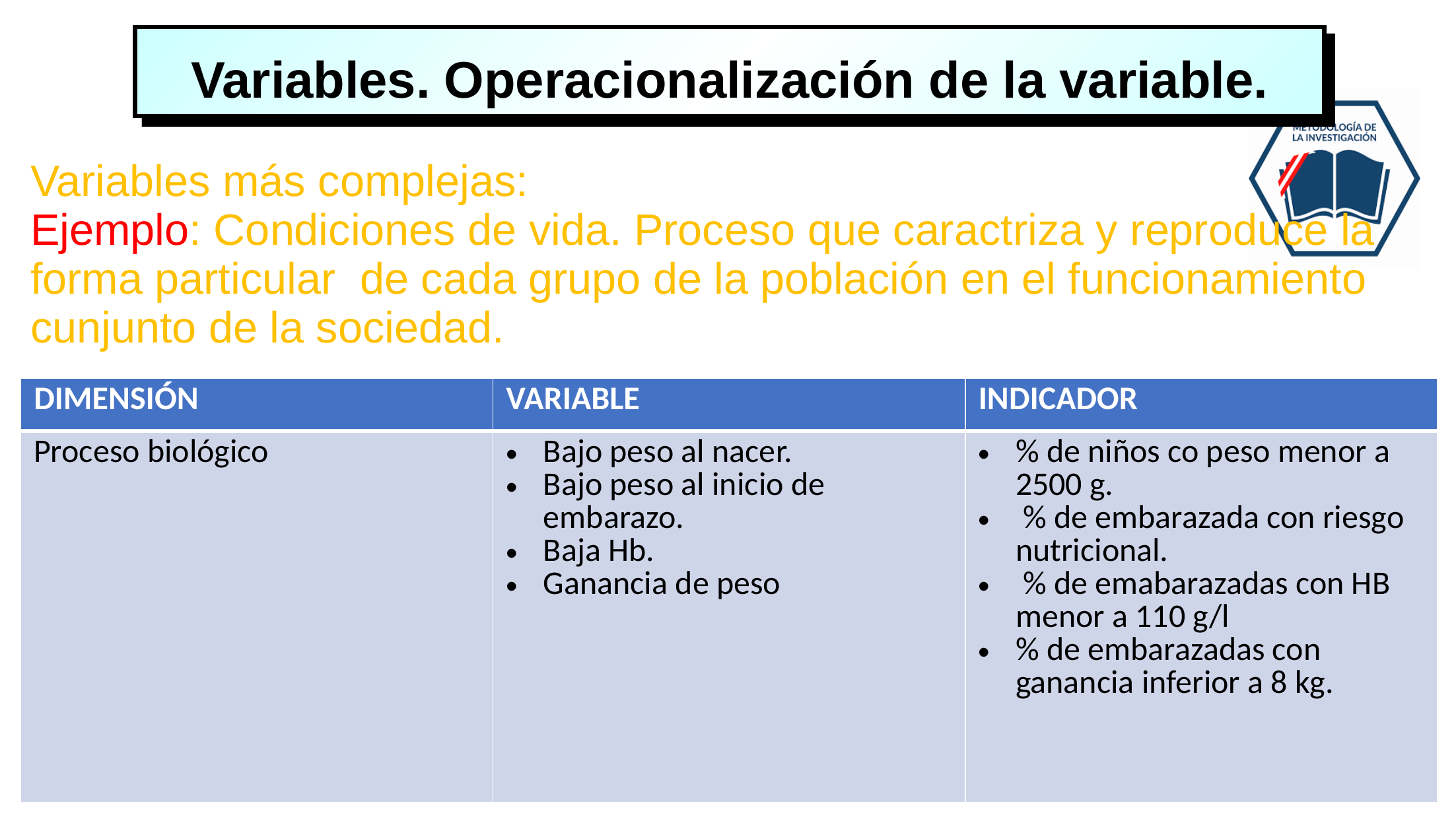

Variables. Operacionalización de la variable.
Variables más complejas:
Ejemplo: Condiciones de vida. Proceso que caractriza y reproduce la forma particular  de cada grupo de la población en el funcionamiento cunjunto de la sociedad.
| DIMENSIÓN | VARIABLE | INDICADOR |
| --- | --- | --- |
| Proceso biológico | Bajo peso al nacer. Bajo peso al inicio de embarazo. Baja Hb. Ganancia de peso | % de niños co peso menor a 2500 g. % de embarazada con riesgo nutricional. % de emabarazadas con HB menor a 110 g/l % de embarazadas con ganancia inferior a 8 kg. |